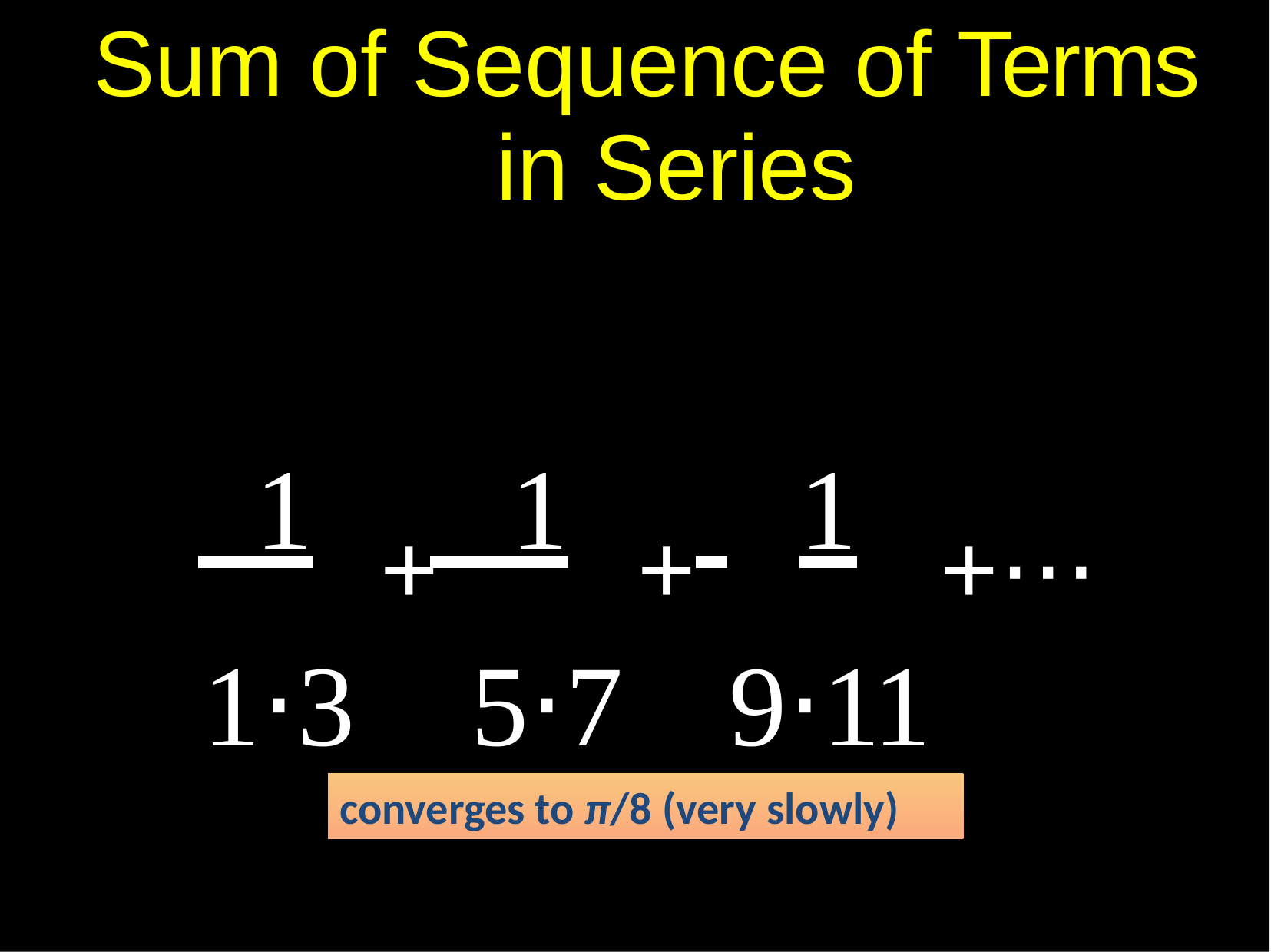

# Sum of Sequence of Terms  in Series
  1	+     1	+ 	1	+⋯
1⋅3	5⋅7	9⋅11
converges to π/8 (very slowly)